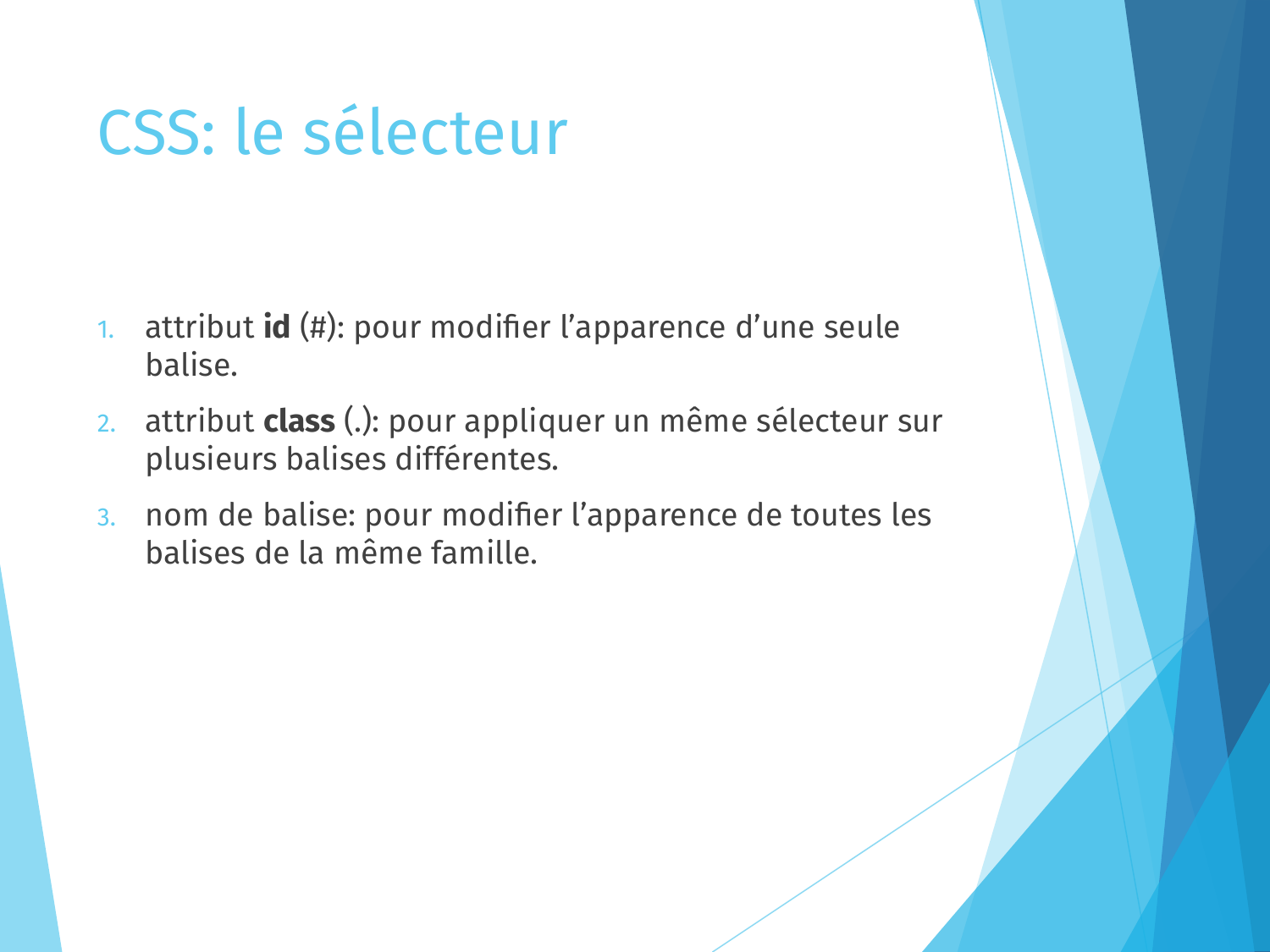

# CSS: le sélecteur
attribut id (#): pour modifier l’apparence d’une seule balise.
attribut class (.): pour appliquer un même sélecteur sur plusieurs balises différentes.
nom de balise: pour modifier l’apparence de toutes les balises de la même famille.